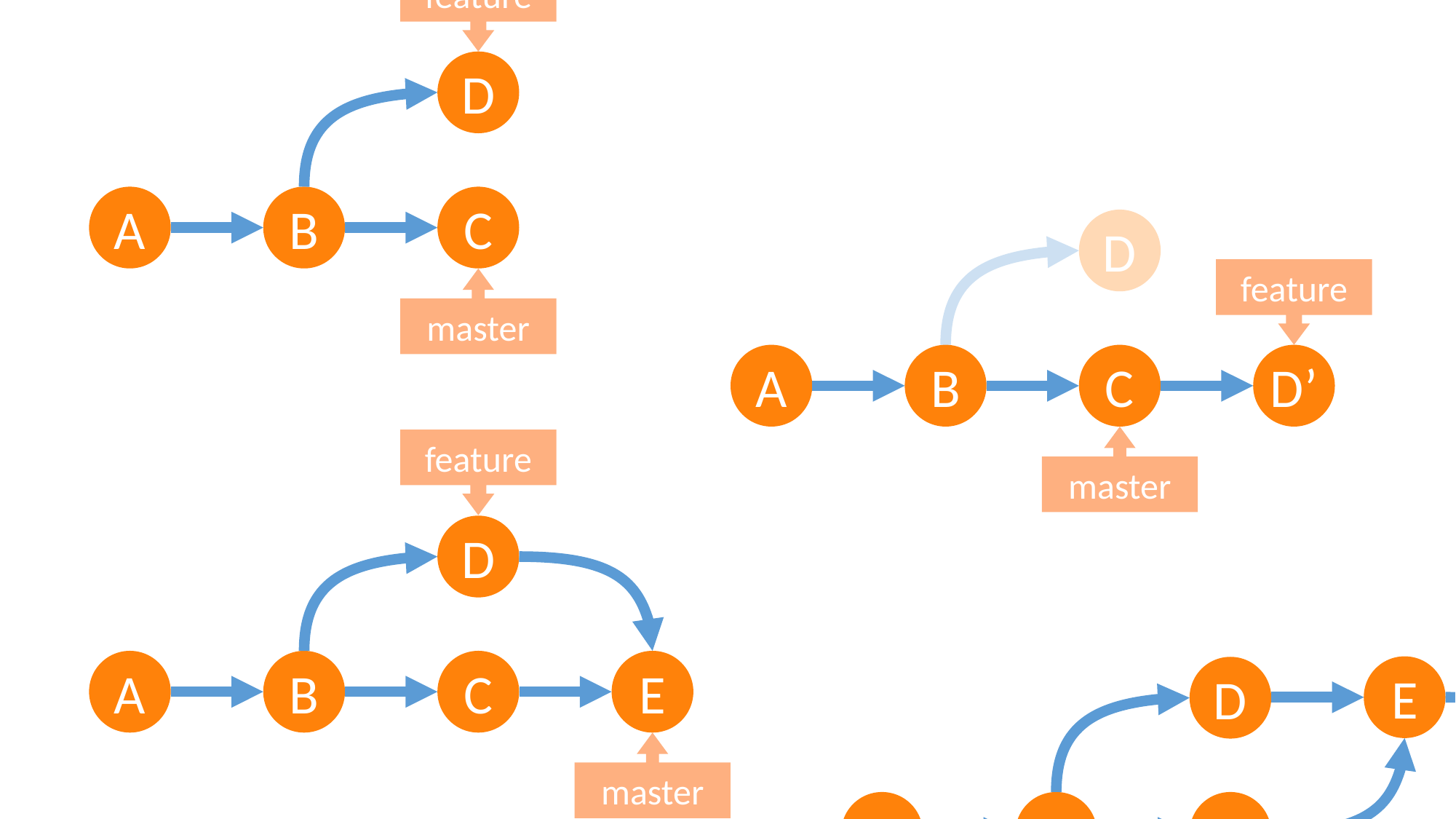

feature
D

C
A
B
D
feature
master
D’
C
A
B
master
feature
D

E
C
A
B
E
D
feature
master
C
F
A
B
master